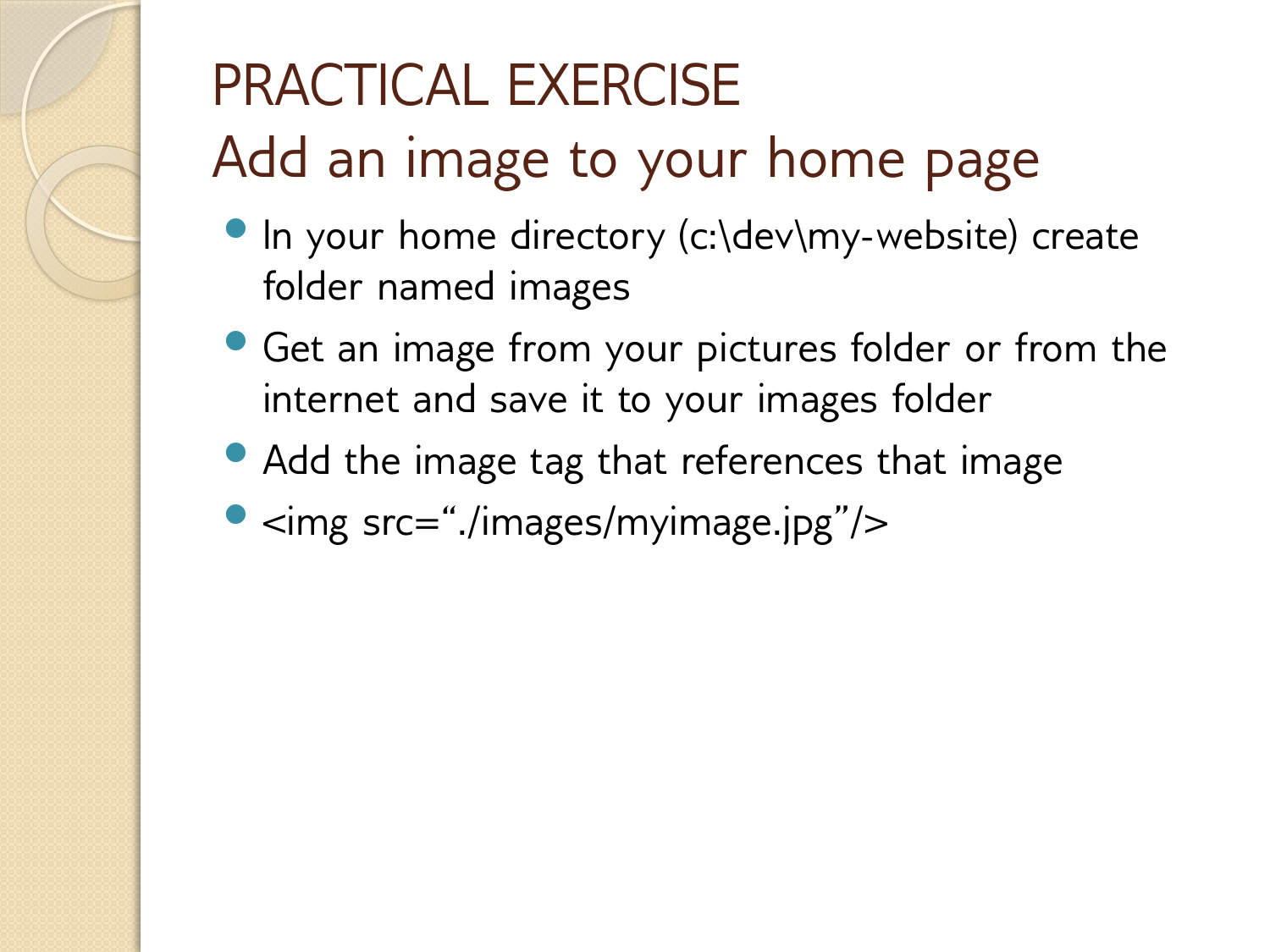

# PRACTICAL EXERCISE Add an image to your home page
In your home directory (c:\dev\my-website) create folder named images
Get an image from your pictures folder or from the internet and save it to your images folder
Add the image tag that references that image
<img src=“./images/myimage.jpg”/>